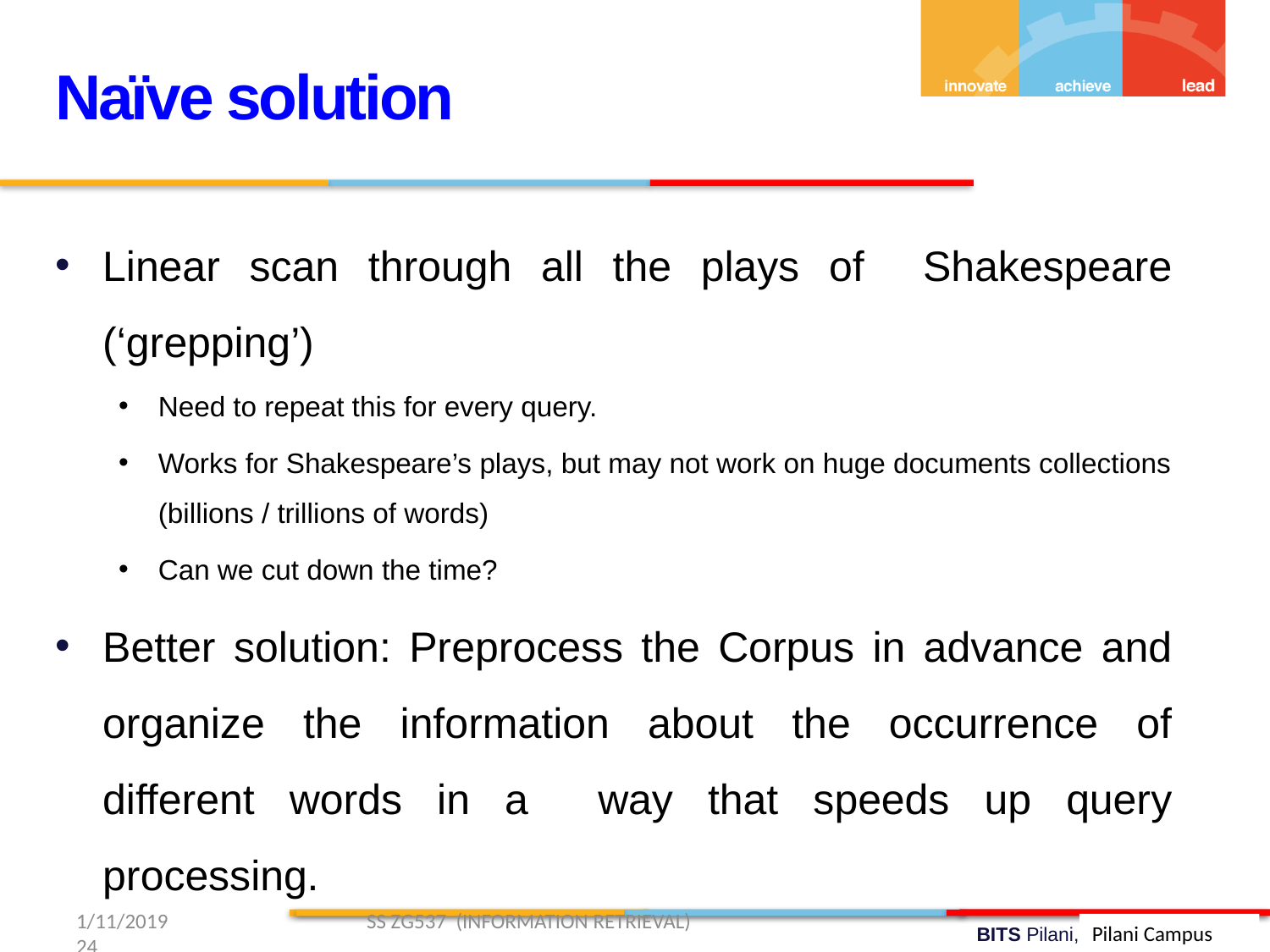

Naïve solution
Linear scan through all the plays of  Shakespeare (‘grepping’)
Need to repeat this for every query.
Works for Shakespeare’s plays, but may not work on huge documents collections (billions / trillions of words)
Can we cut down the time?
Better solution: Preprocess the Corpus in advance and organize the information about the occurrence of different words in a  way that speeds up query processing.

1/11/2019                                         SS ZG537  (INFORMATION RETRIEVAL)                                             24
Pilani Campus